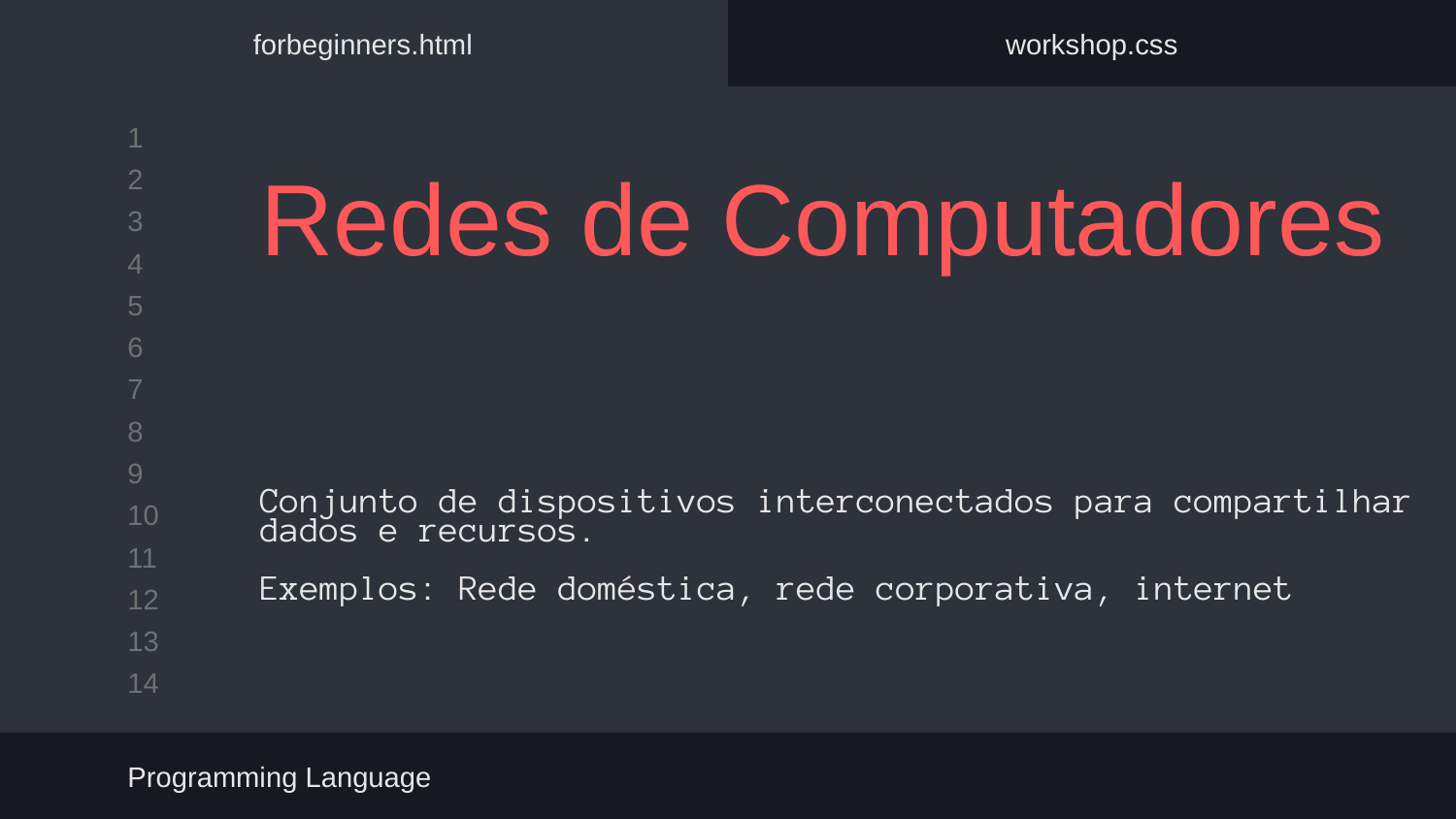

forbeginners.html
workshop.css
# Redes de Computadores
Conjunto de dispositivos interconectados para compartilhar dados e recursos.
Exemplos: Rede doméstica, rede corporativa, internet
Programming Language